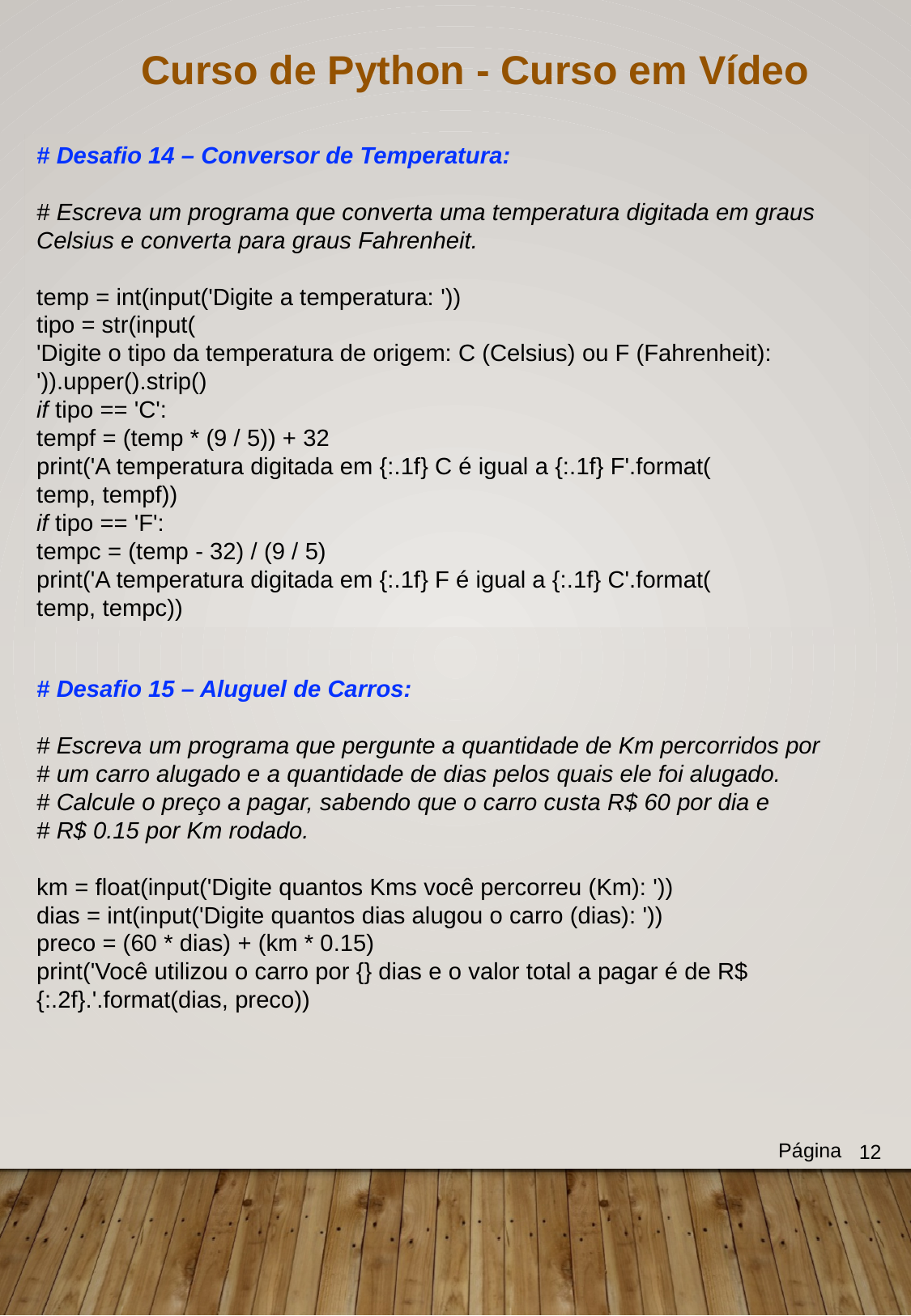

Curso de Python - Curso em Vídeo
# Desafio 14 – Conversor de Temperatura:

# Escreva um programa que converta uma temperatura digitada em graus Celsius e converta para graus Fahrenheit.
temp = int(input('Digite a temperatura: '))
tipo = str(input(
'Digite o tipo da temperatura de origem: C (Celsius) ou F (Fahrenheit): ')).upper().strip()
if tipo == 'C':
tempf = (temp * (9 / 5)) + 32
print('A temperatura digitada em {:.1f} C é igual a {:.1f} F'.format(
temp, tempf))
if tipo == 'F':
tempc = (temp - 32) / (9 / 5)
print('A temperatura digitada em {:.1f} F é igual a {:.1f} C'.format(
temp, tempc))
# Desafio 15 – Aluguel de Carros:

# Escreva um programa que pergunte a quantidade de Km percorridos por
# um carro alugado e a quantidade de dias pelos quais ele foi alugado.
# Calcule o preço a pagar, sabendo que o carro custa R$ 60 por dia e
# R$ 0.15 por Km rodado.
km = float(input('Digite quantos Kms você percorreu (Km): '))
dias = int(input('Digite quantos dias alugou o carro (dias): '))
preco = (60 * dias) + (km * 0.15)
print('Você utilizou o carro por {} dias e o valor total a pagar é de R$ {:.2f}.'.format(dias, preco))
Página
12